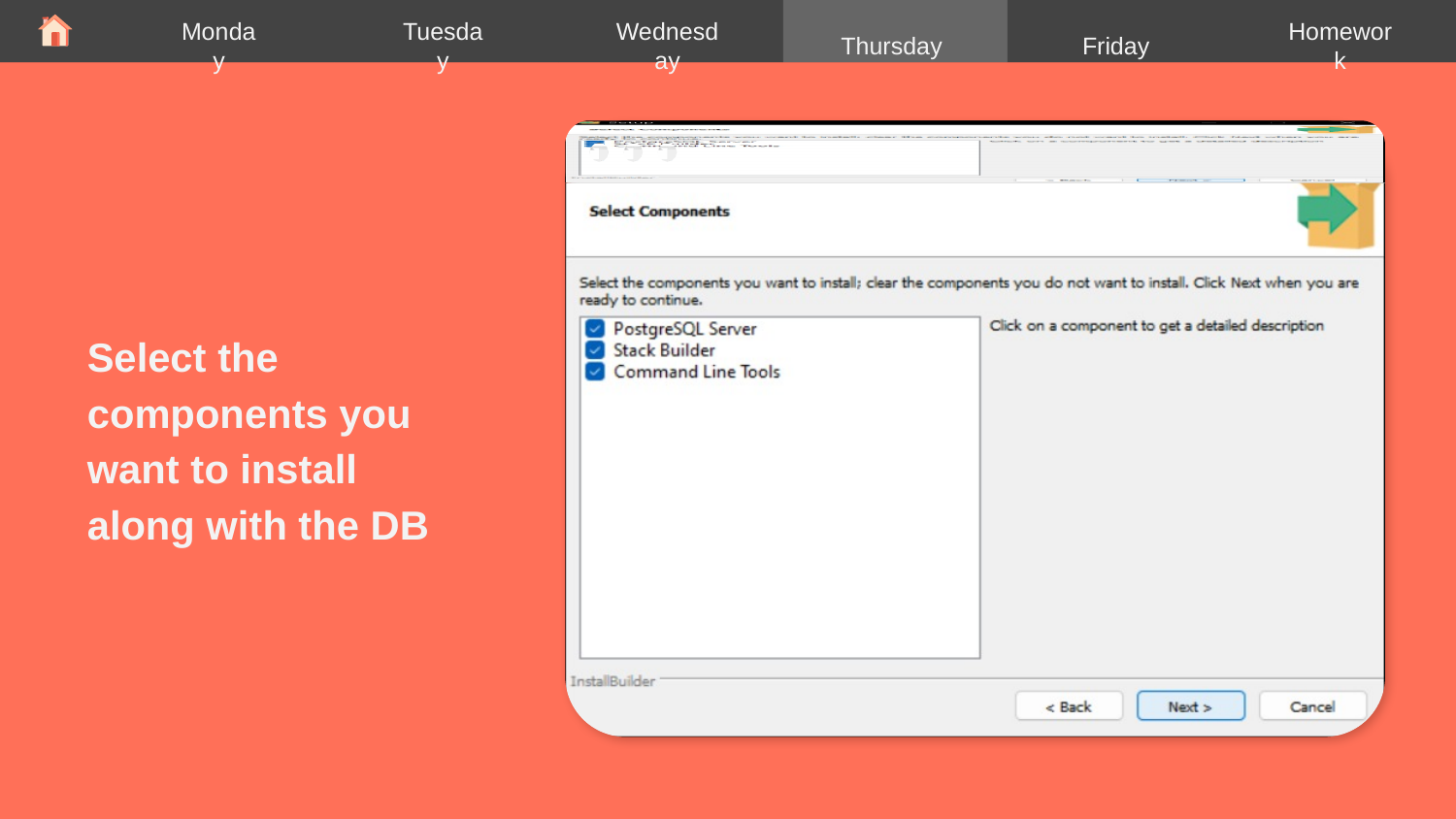

Thursday
Monday
Tuesday
Wednesday
Friday
Homework

Select the components you want to install along with the DB